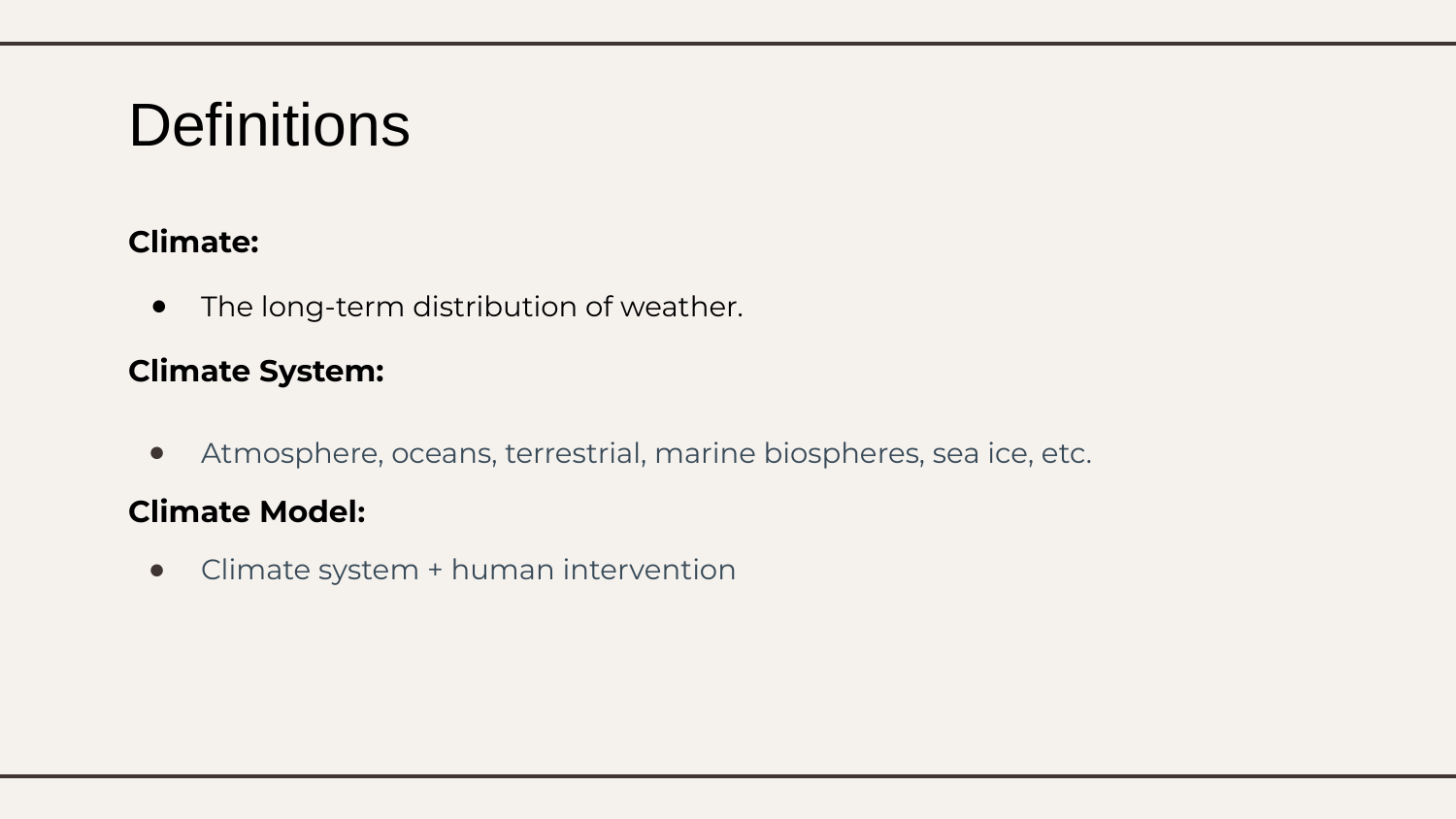

# Definitions
Climate:
The long-term distribution of weather.
Climate System:
Atmosphere, oceans, terrestrial, marine biospheres, sea ice, etc.
Climate Model:
Climate system + human intervention